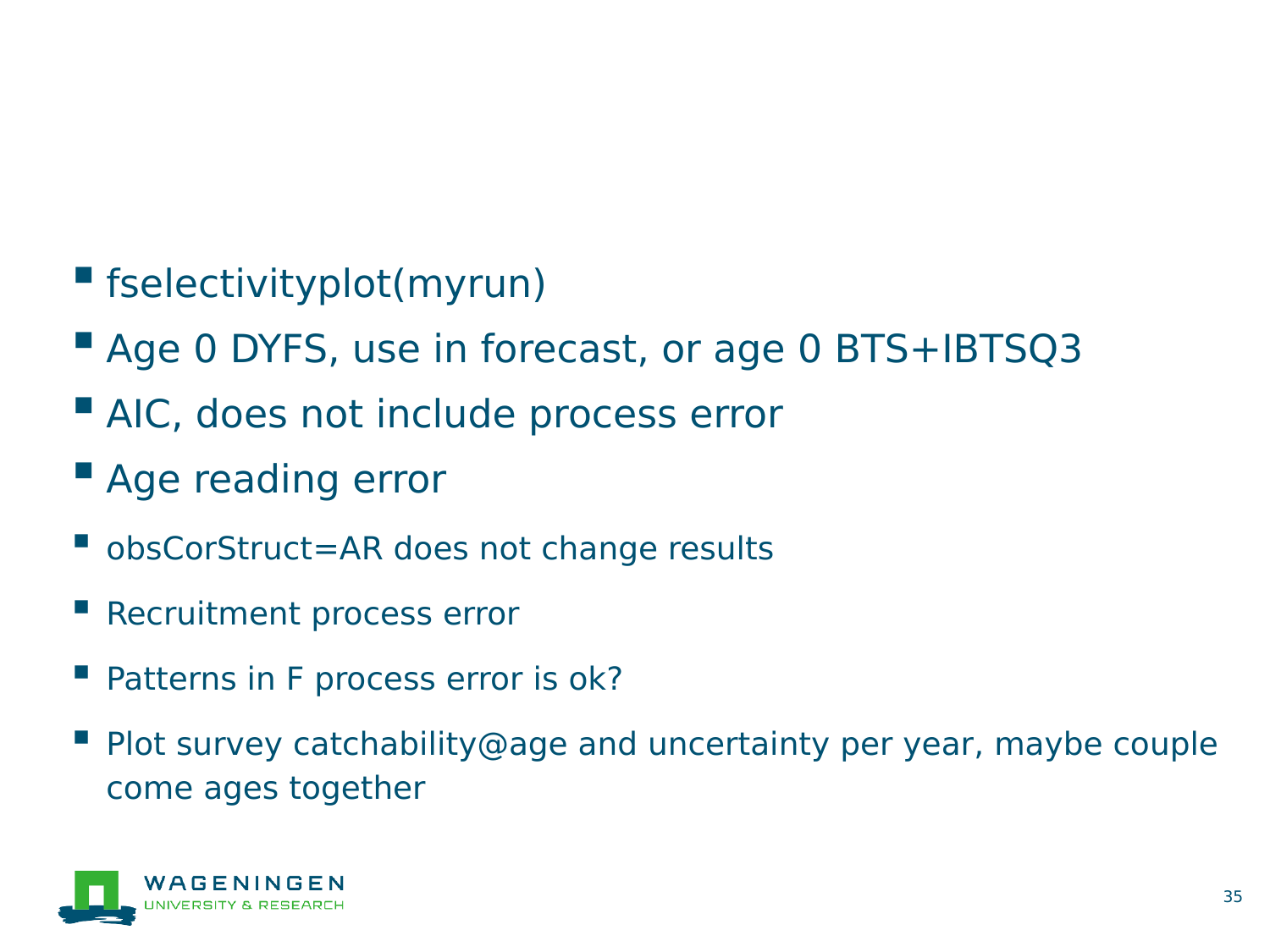

#
fselectivityplot(myrun)
Age 0 DYFS, use in forecast, or age 0 BTS+IBTSQ3
AIC, does not include process error
Age reading error
obsCorStruct=AR does not change results
Recruitment process error
Patterns in F process error is ok?
Plot survey catchability@age and uncertainty per year, maybe couple come ages together

35